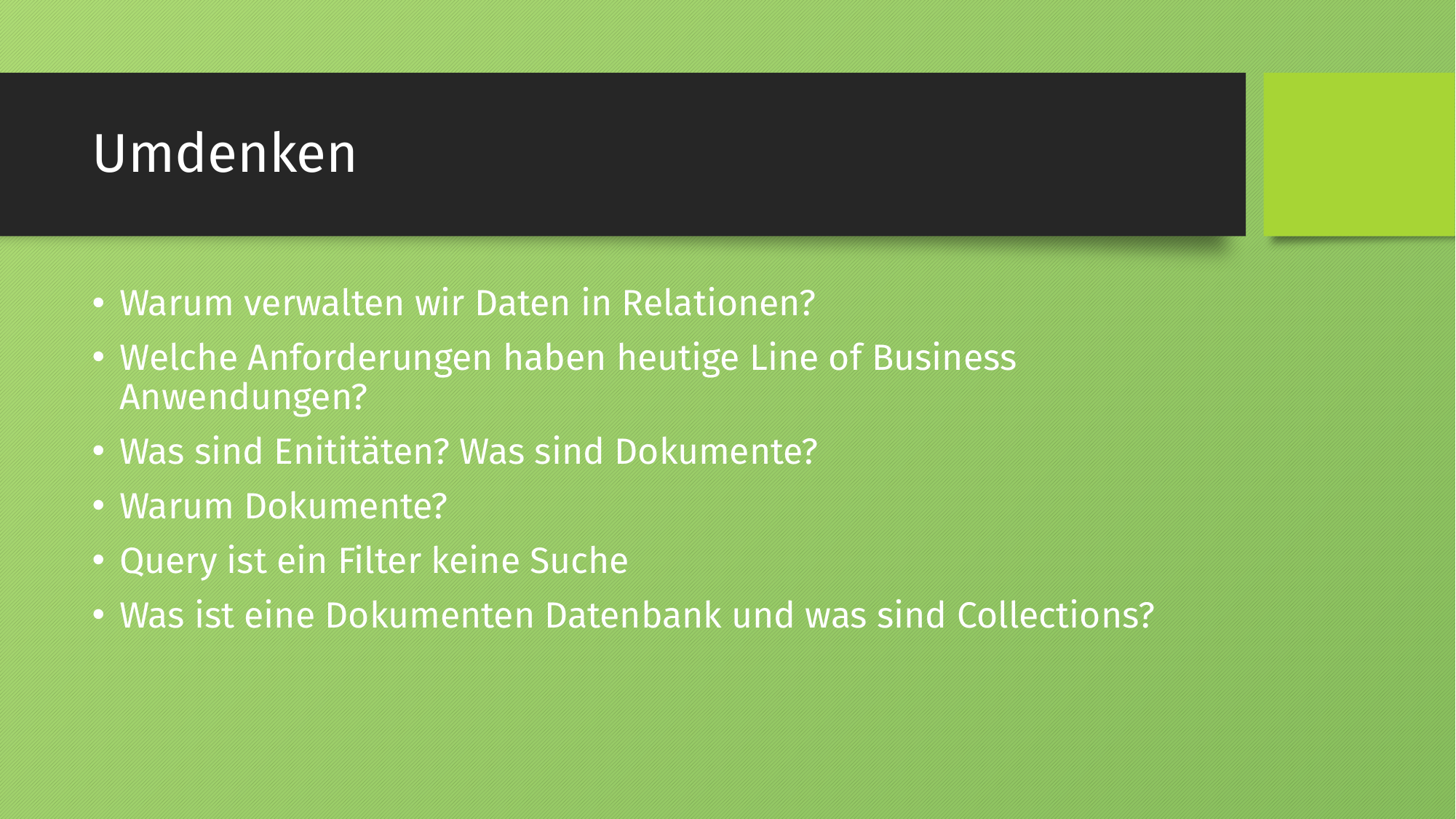

# Umdenken
Warum verwalten wir Daten in Relationen?
Welche Anforderungen haben heutige Line of Business Anwendungen?
Was sind Enititäten? Was sind Dokumente?
Warum Dokumente?
Query ist ein Filter keine Suche
Was ist eine Dokumenten Datenbank und was sind Collections?